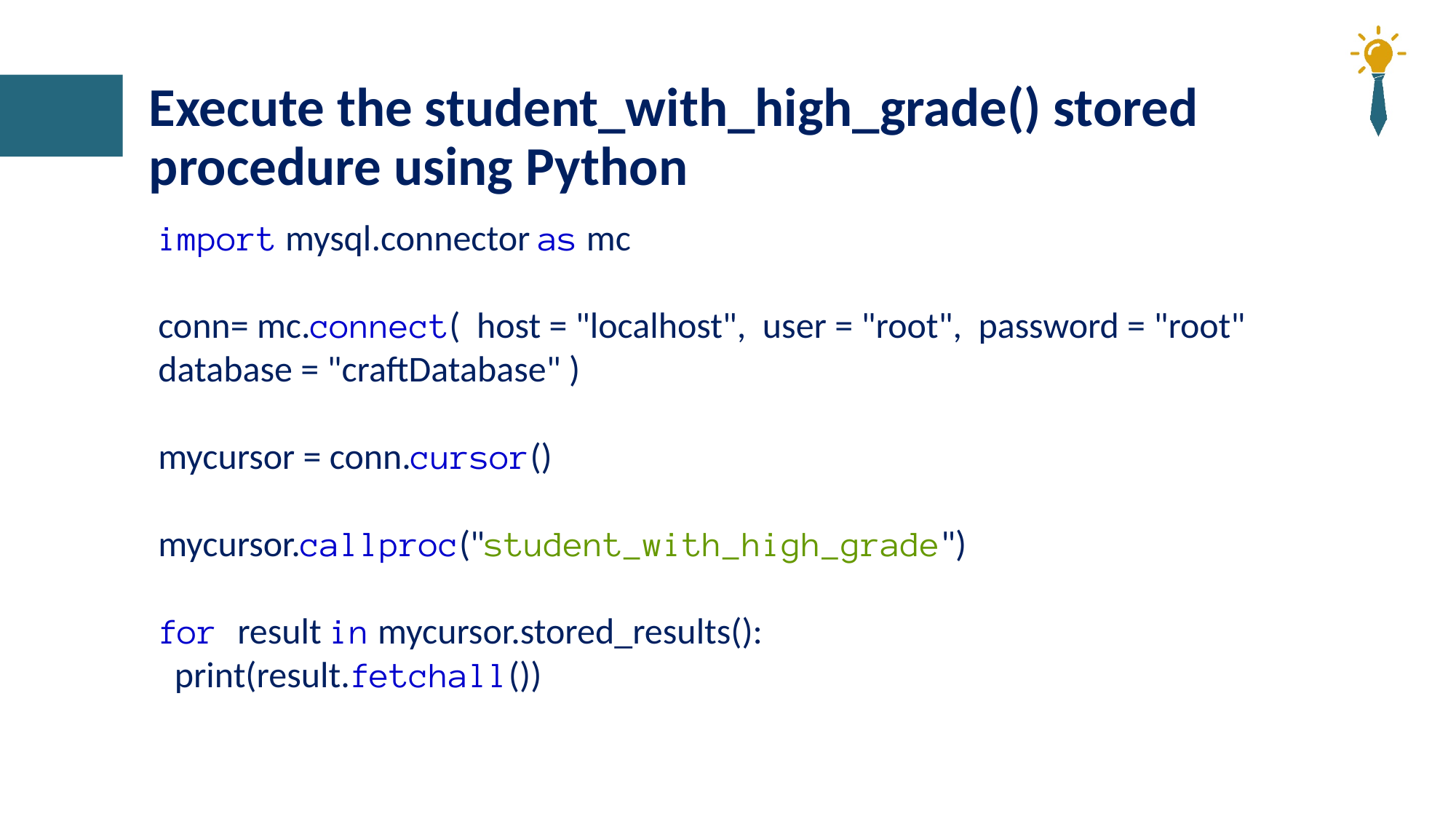

# Execute the student_with_high_grade() stored procedure using Python
import mysql.connector as mc

conn= mc.connect(  host = "localhost",  user = "root",  password = "root"  database = "craftDatabase" )

mycursor = conn.cursor()

mycursor.callproc("student_with_high_grade")

for result in mycursor.stored_results():
  print(result.fetchall())